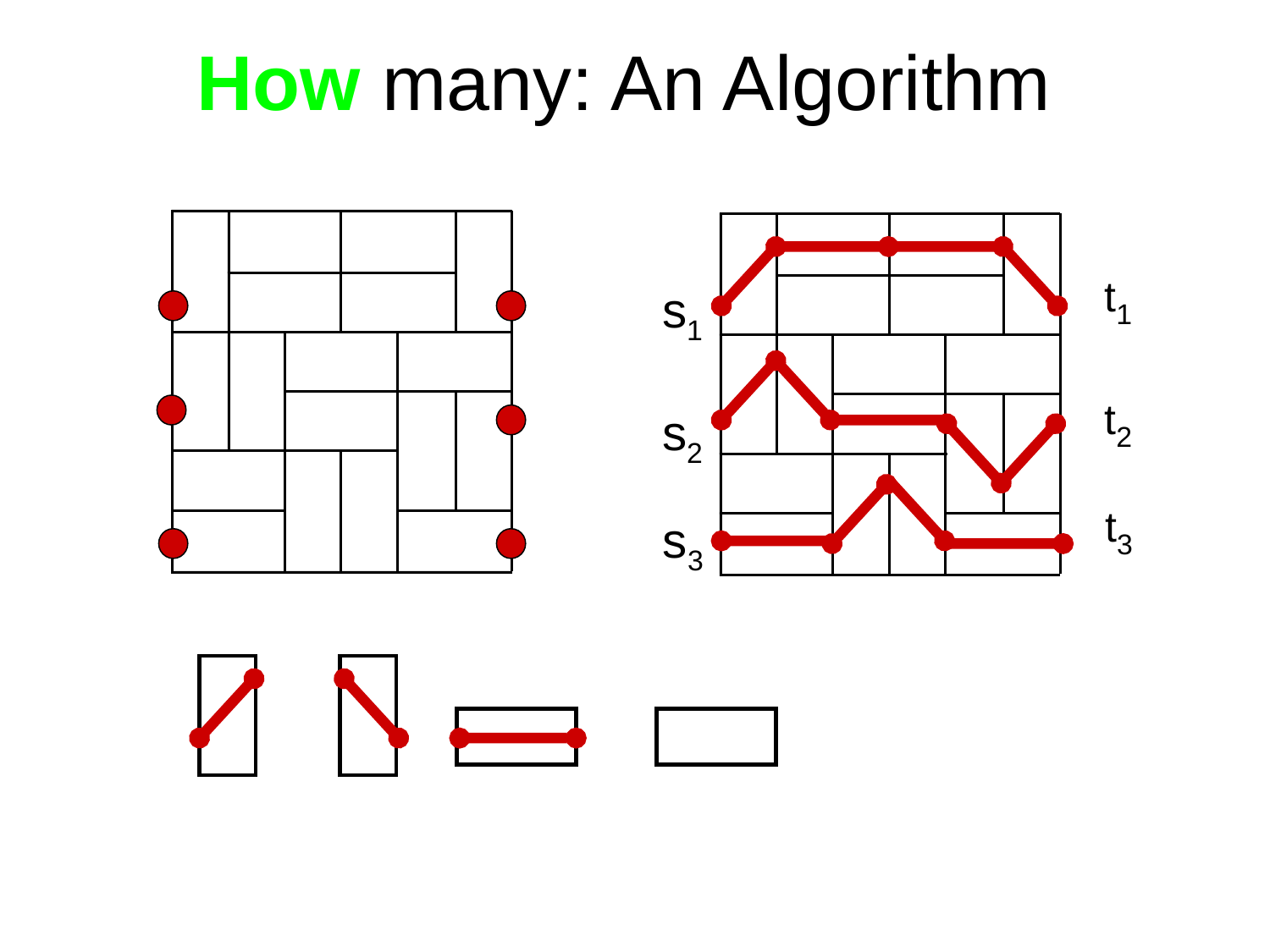

# How many: An Algorithm

t1
t2
t3
s1
s2
s3